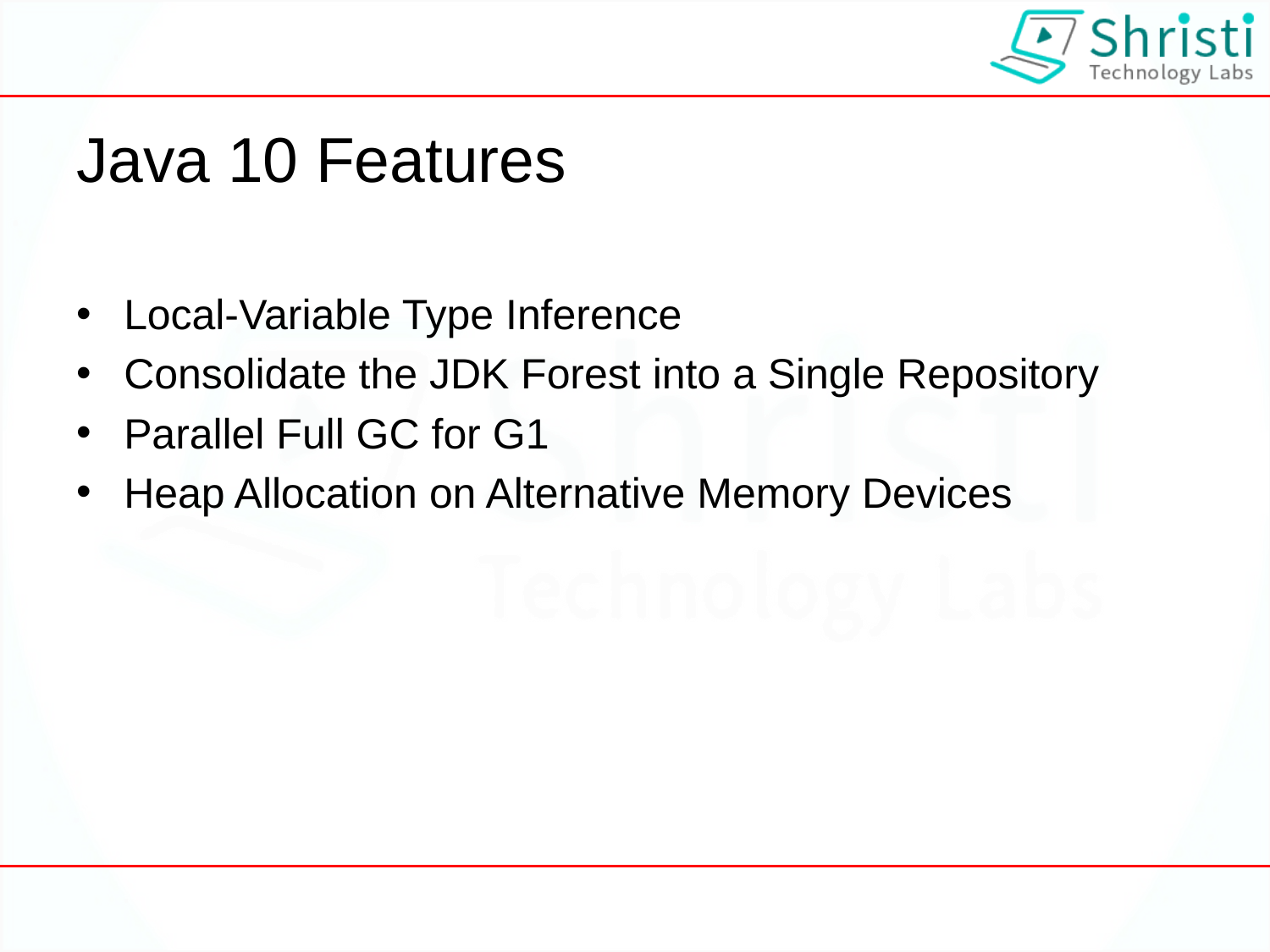

# Java 10 Features

Local-Variable Type Inference
Consolidate the JDK Forest into a Single Repository
Parallel Full GC for G1
Heap Allocation on Alternative Memory Devices

21